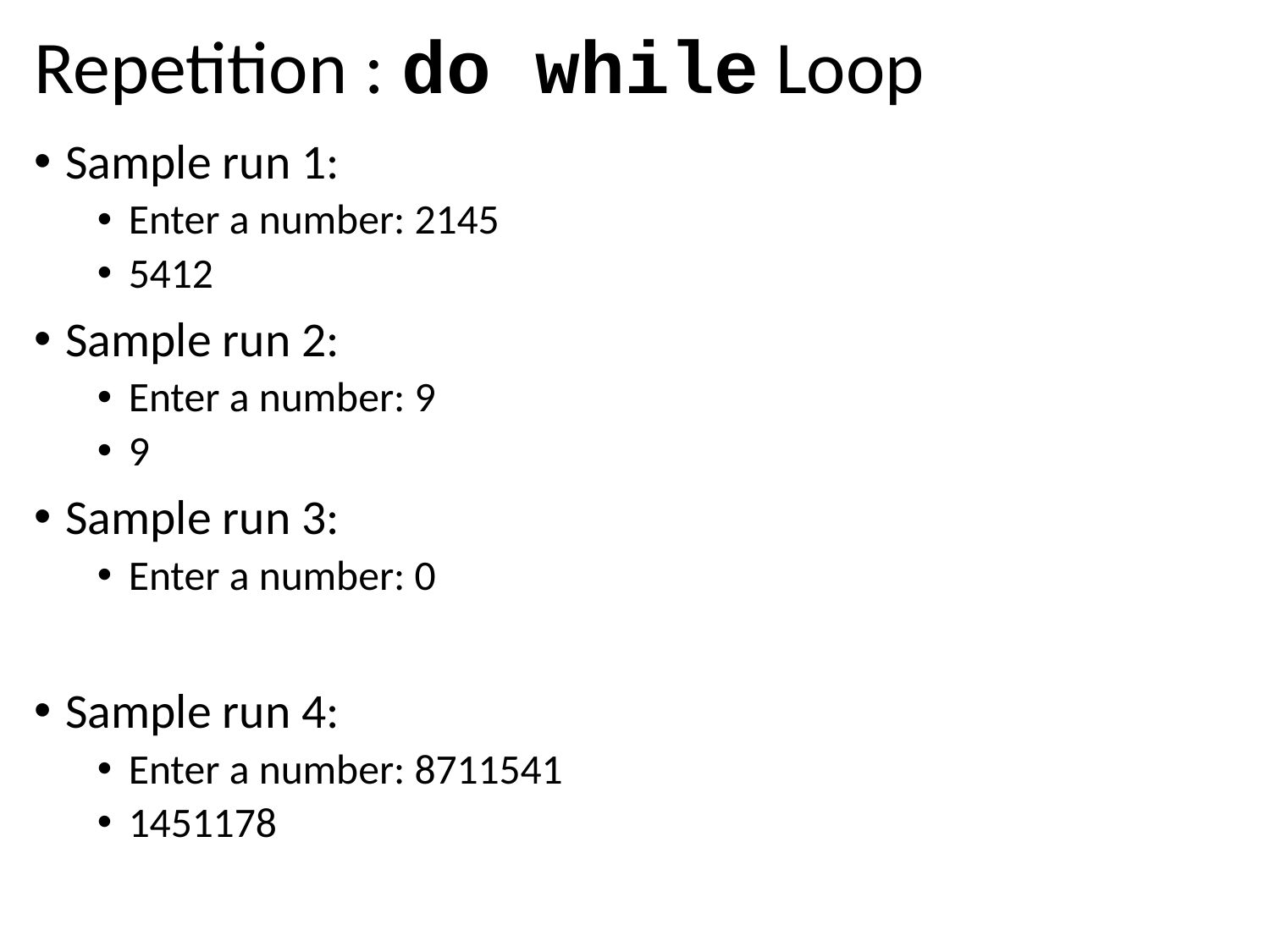

# Repetition : do while Loop
Sample run 1:
Enter a number: 2145
5412
Sample run 2:
Enter a number: 9
9
Sample run 3:
Enter a number: 0

Sample run 4:
Enter a number: 8711541
1451178